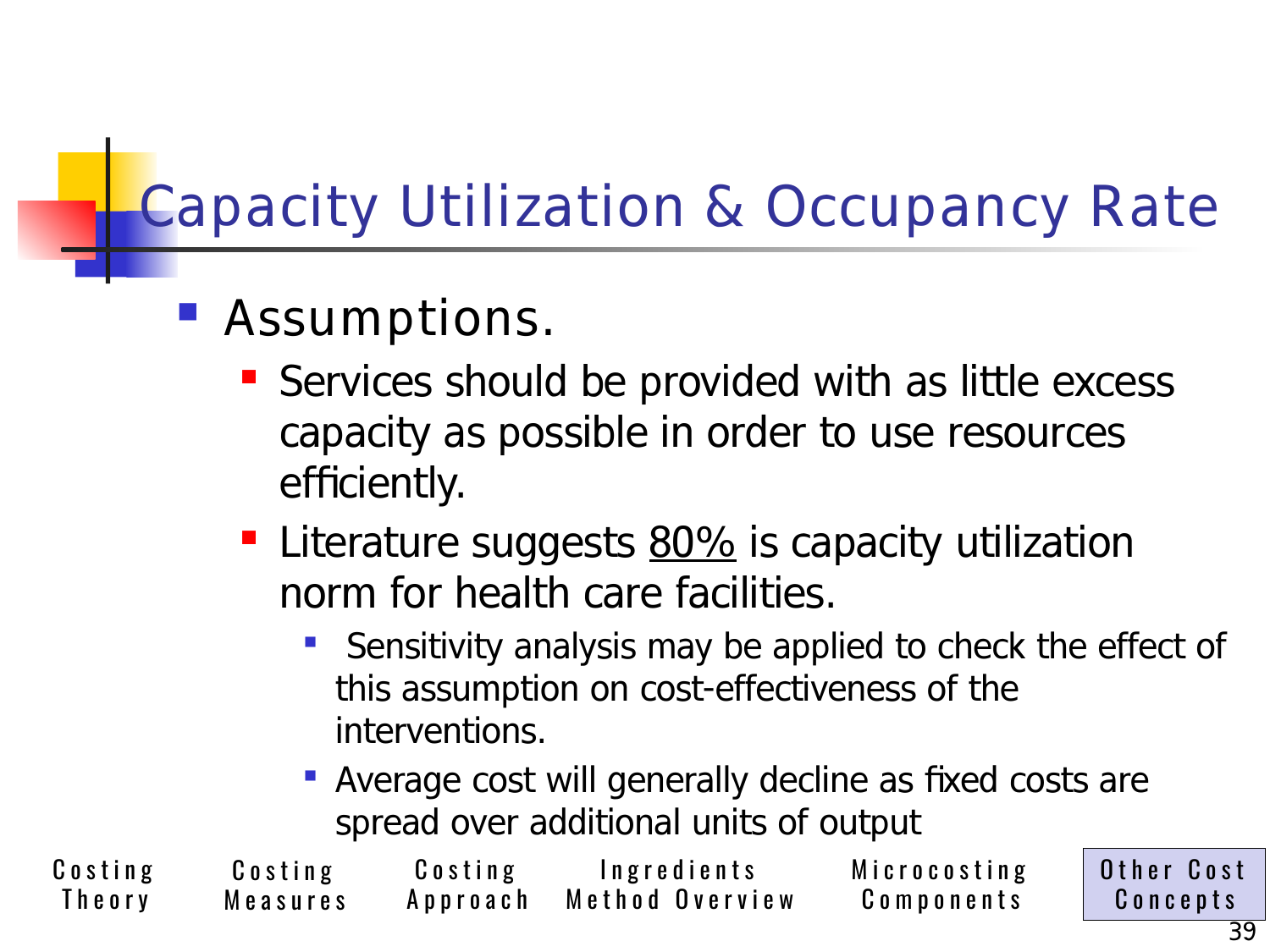

# Capacity Utilization & Occupancy Rate
Assumptions.
Services should be provided with as little excess capacity as possible in order to use resources efficiently.
Literature suggests 80% is capacity utilization norm for health care facilities.
 Sensitivity analysis may be applied to check the effect of this assumption on cost-effectiveness of the interventions.
Average cost will generally decline as fixed costs are spread over additional units of output
Costing Theory
Ingredients Method Overview
Microcosting Components
Other Cost Concepts
Costing Approach
Costing Measures

39